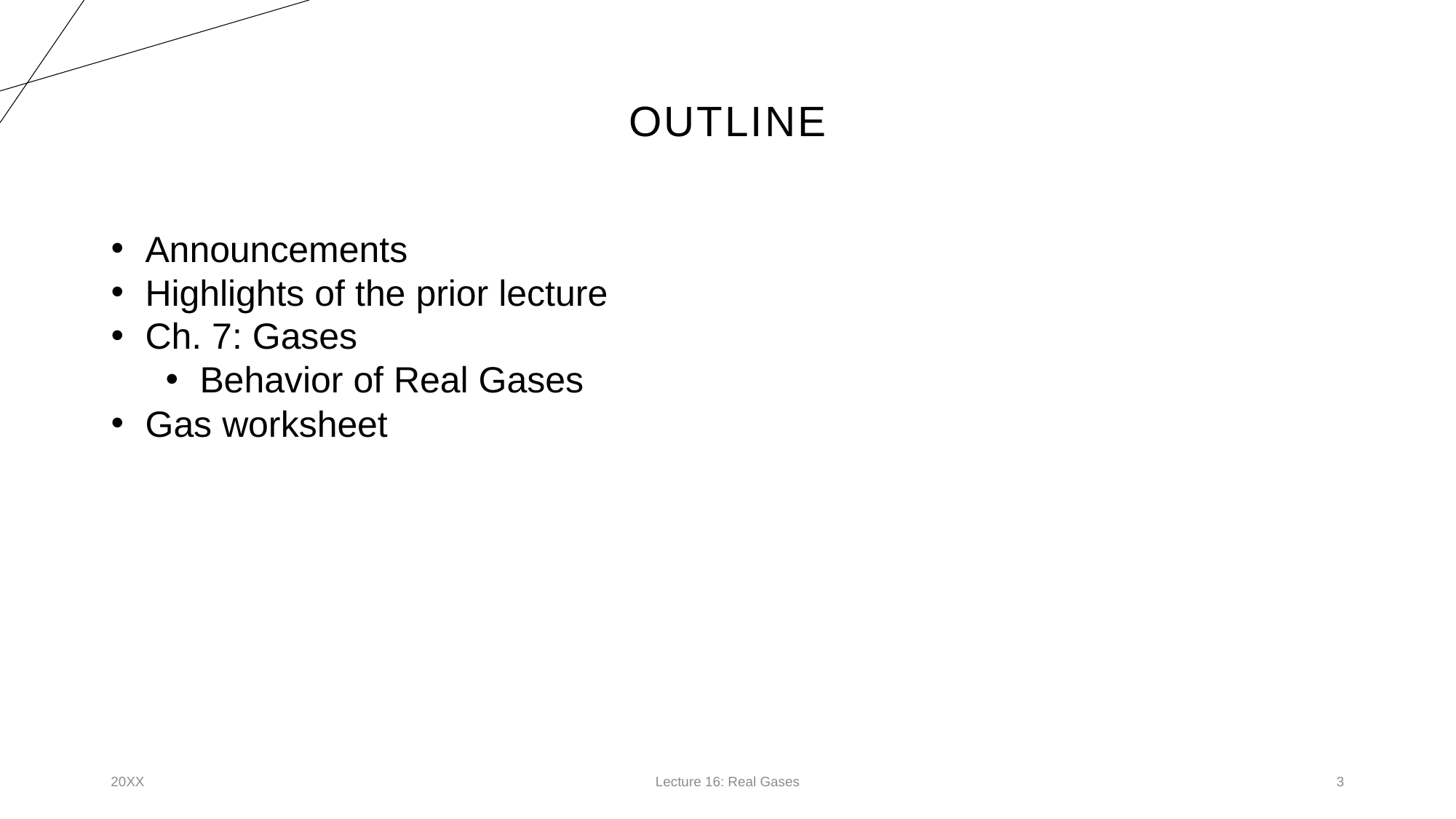

# Outline
Announcements
Highlights of the prior lecture
Ch. 7: Gases
Behavior of Real Gases
Gas worksheet

20XX
Lecture 16: Real Gases​
3